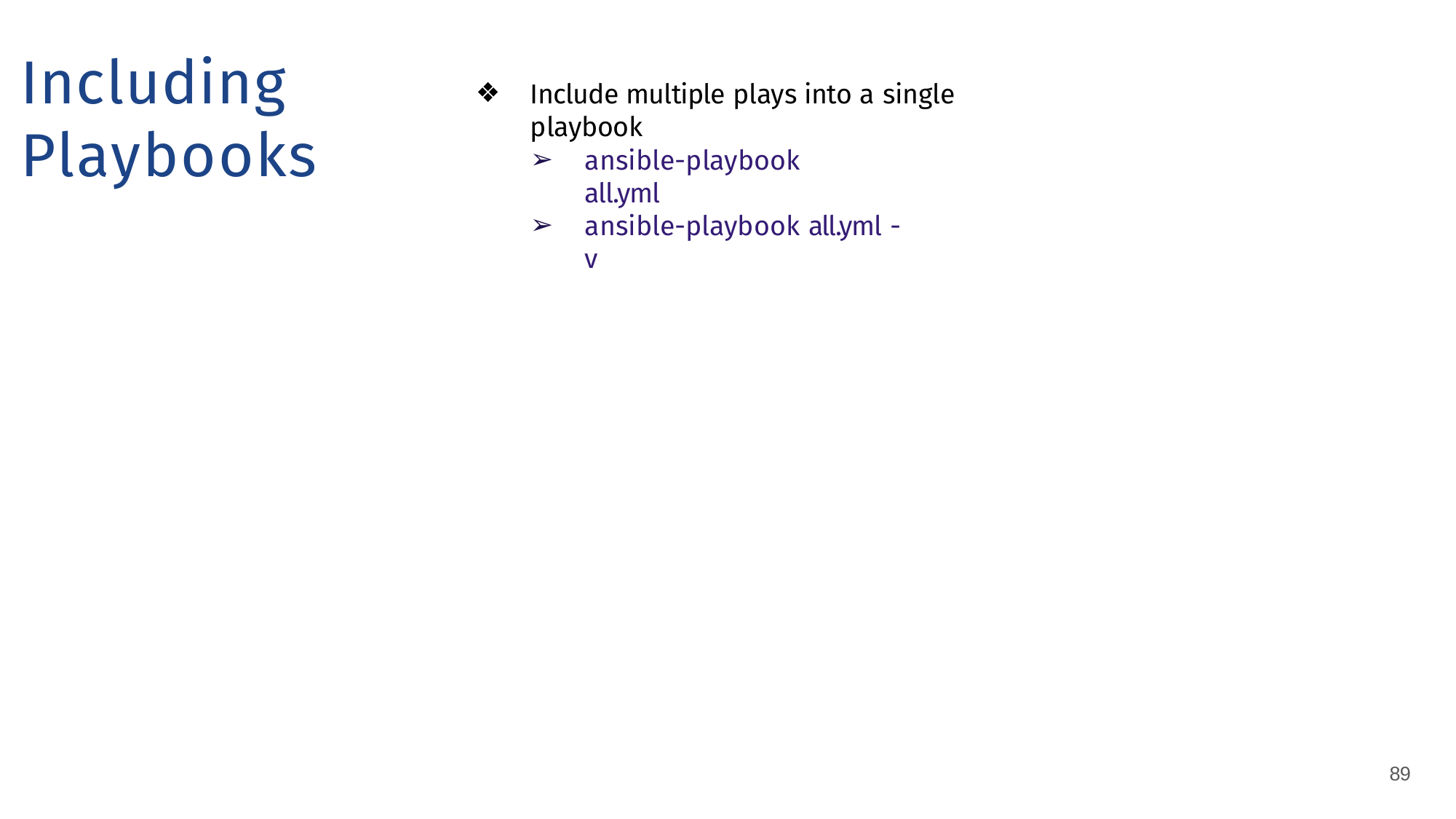

# Including Playbooks
Include multiple plays into a single playbook
ansible-playbook all.yml
ansible-playbook all.yml -v
89